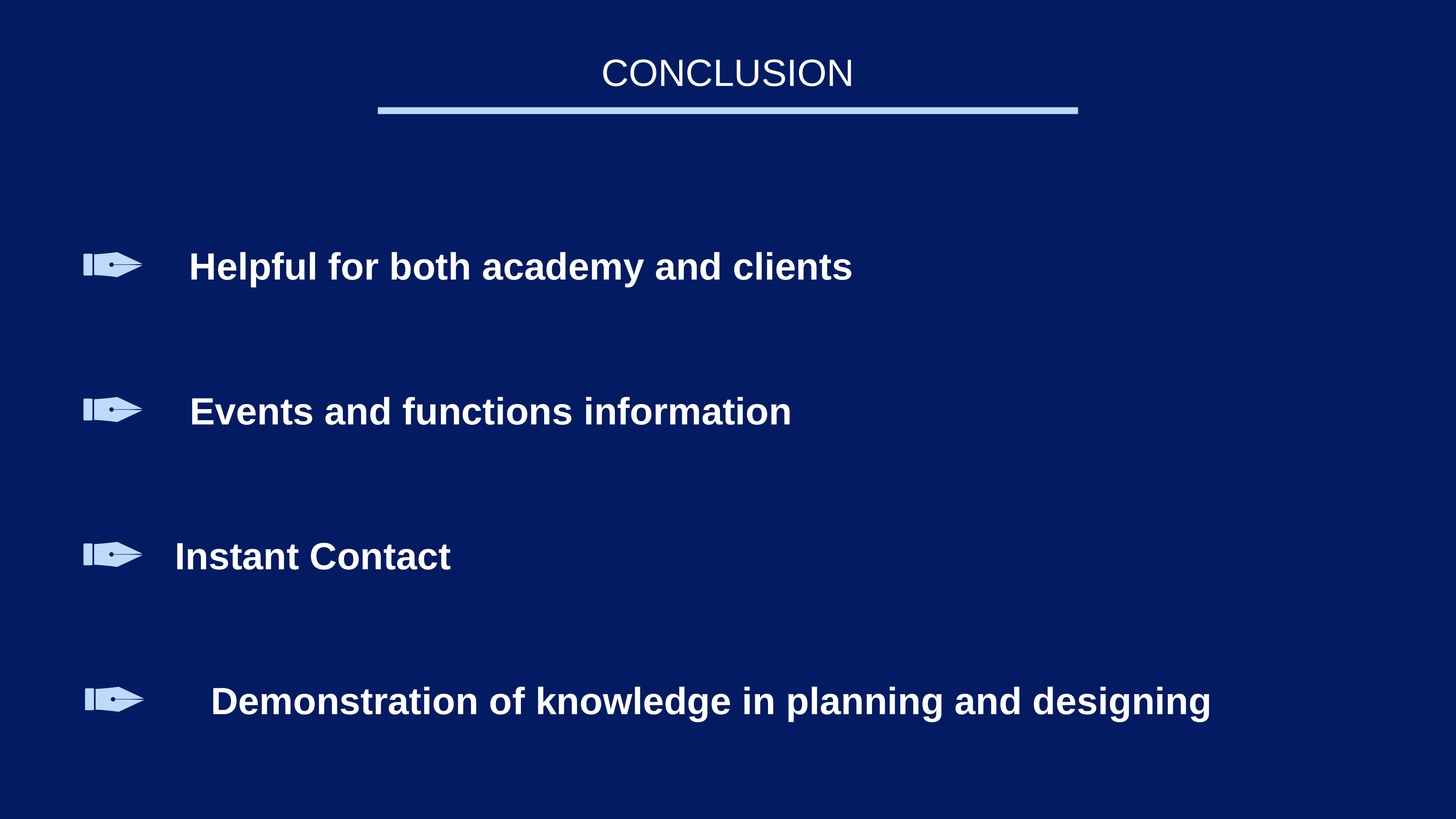

CONCLUSION

Helpful for both academy and clients

Events and functions information

Instant Contact

Demonstration of knowledge in planning and designing